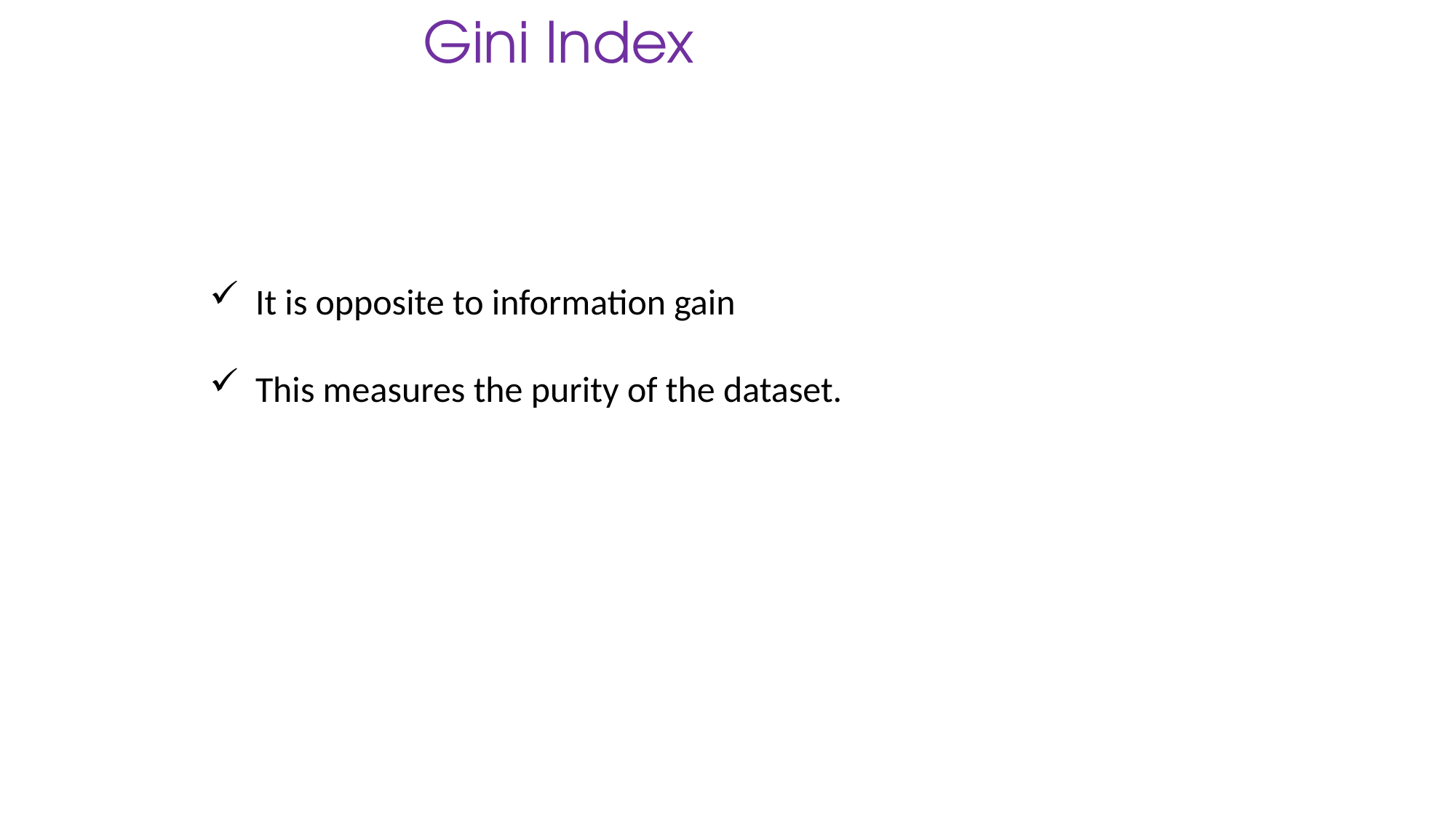

# Gini Index
It is opposite to information gain

This measures the purity of the dataset.